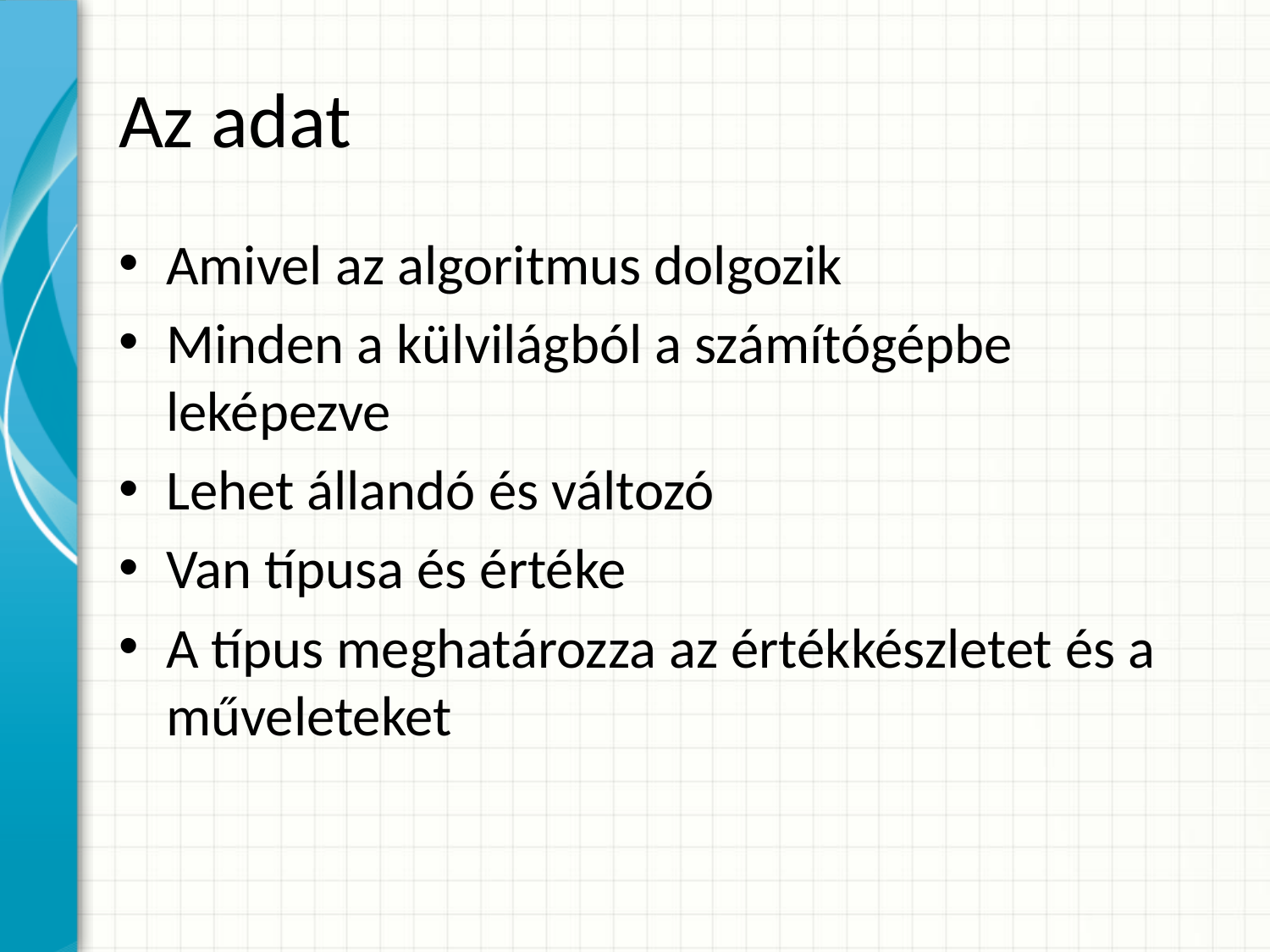

# Az adat
Amivel az algoritmus dolgozik
Minden a külvilágból a számítógépbe leképezve
Lehet állandó és változó
Van típusa és értéke
A típus meghatározza az értékkészletet és a műveleteket